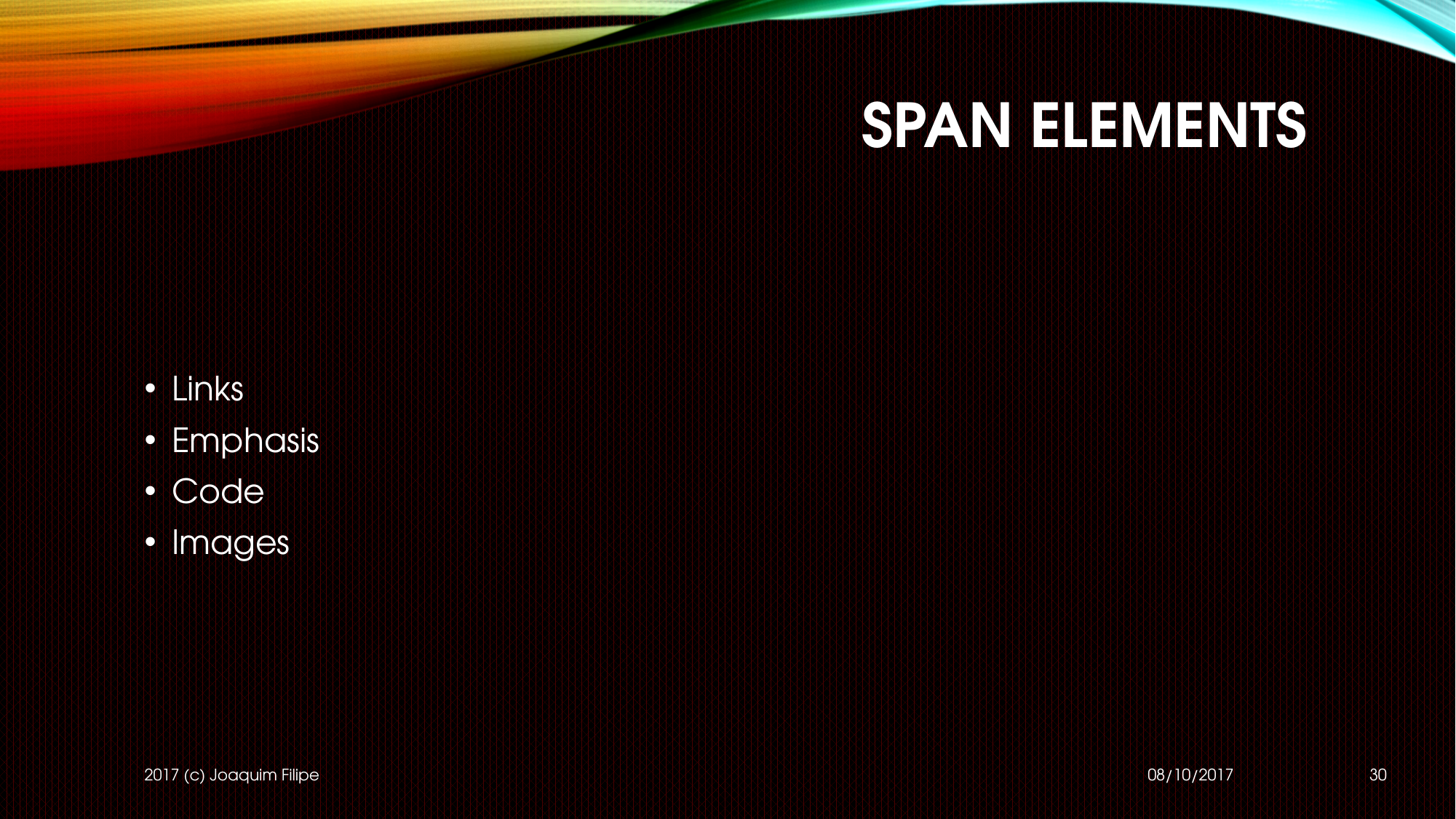

# Span Elements
Links
Emphasis
Code
Images
2017 (c) Joaquim Filipe
08/10/2017
30